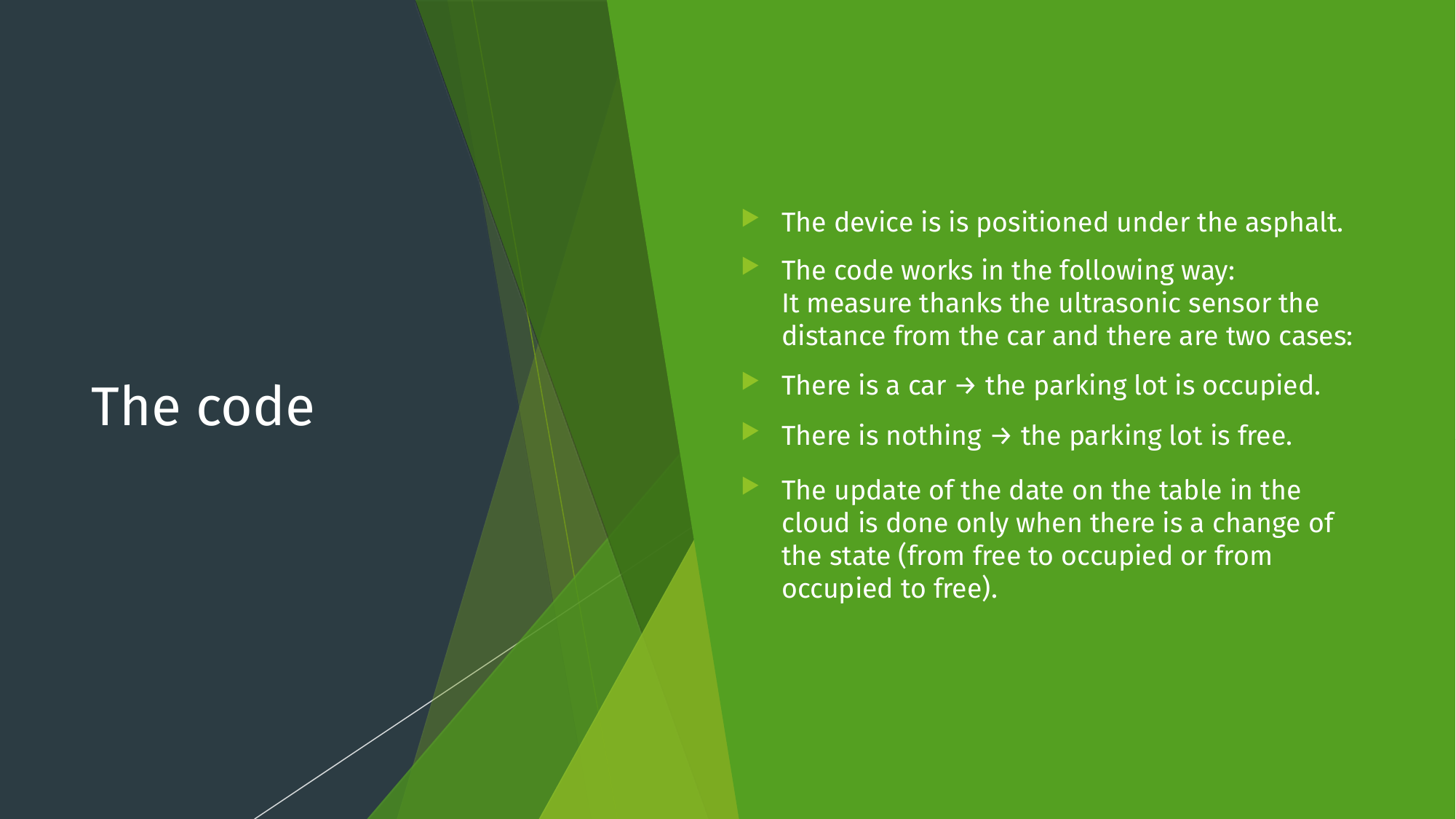

# The code
The device is is positioned under the asphalt.
The code works in the following way:
It measure thanks the ultrasonic sensor the distance from the car and there are two cases:
There is a car → the parking lot is occupied.
There is nothing → the parking lot is free.
The update of the date on the table in the cloud is done only when there is a change of the state (from free to occupied or from occupied to free).